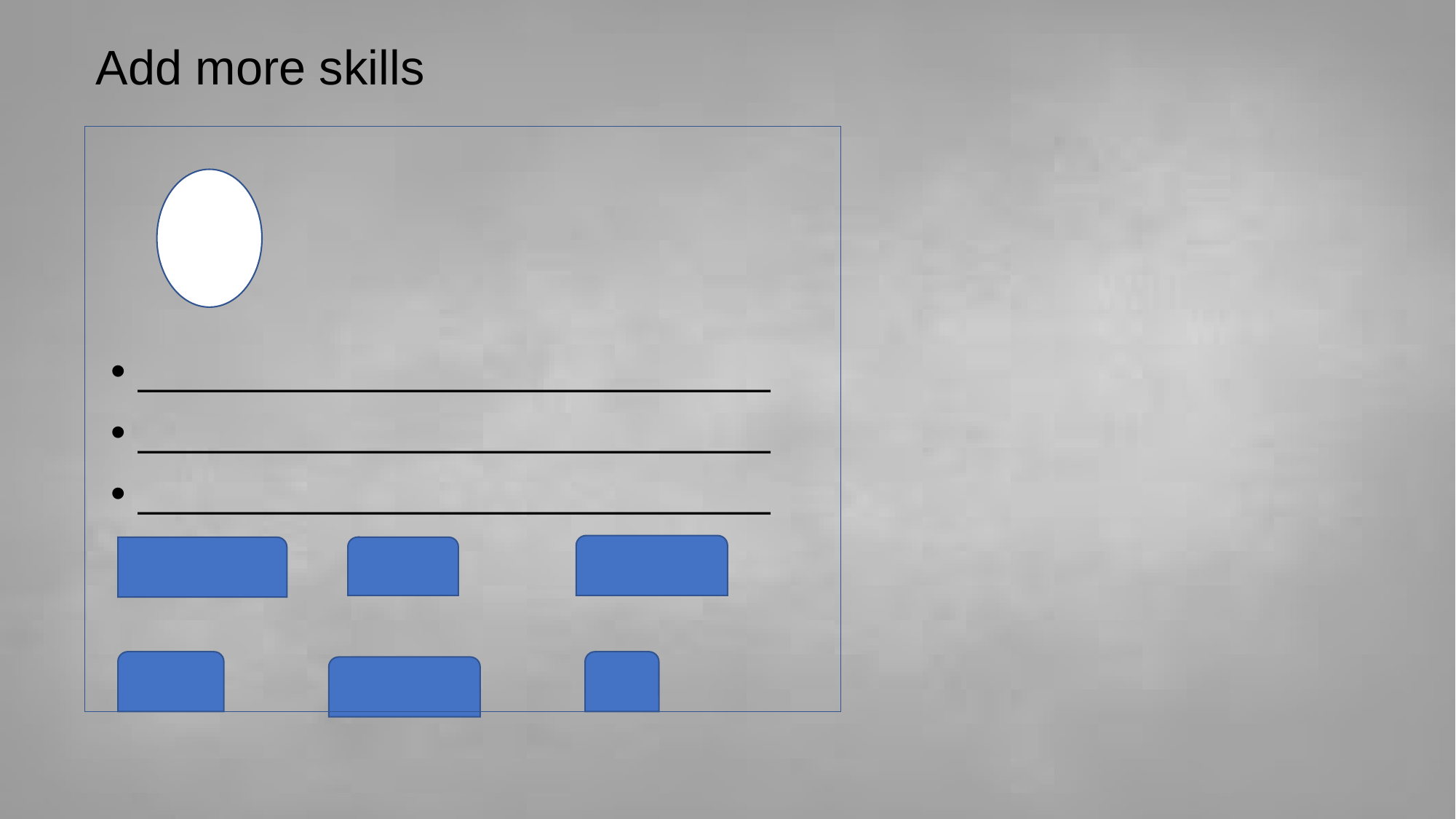

# Add more skills

______________________________
______________________________
______________________________